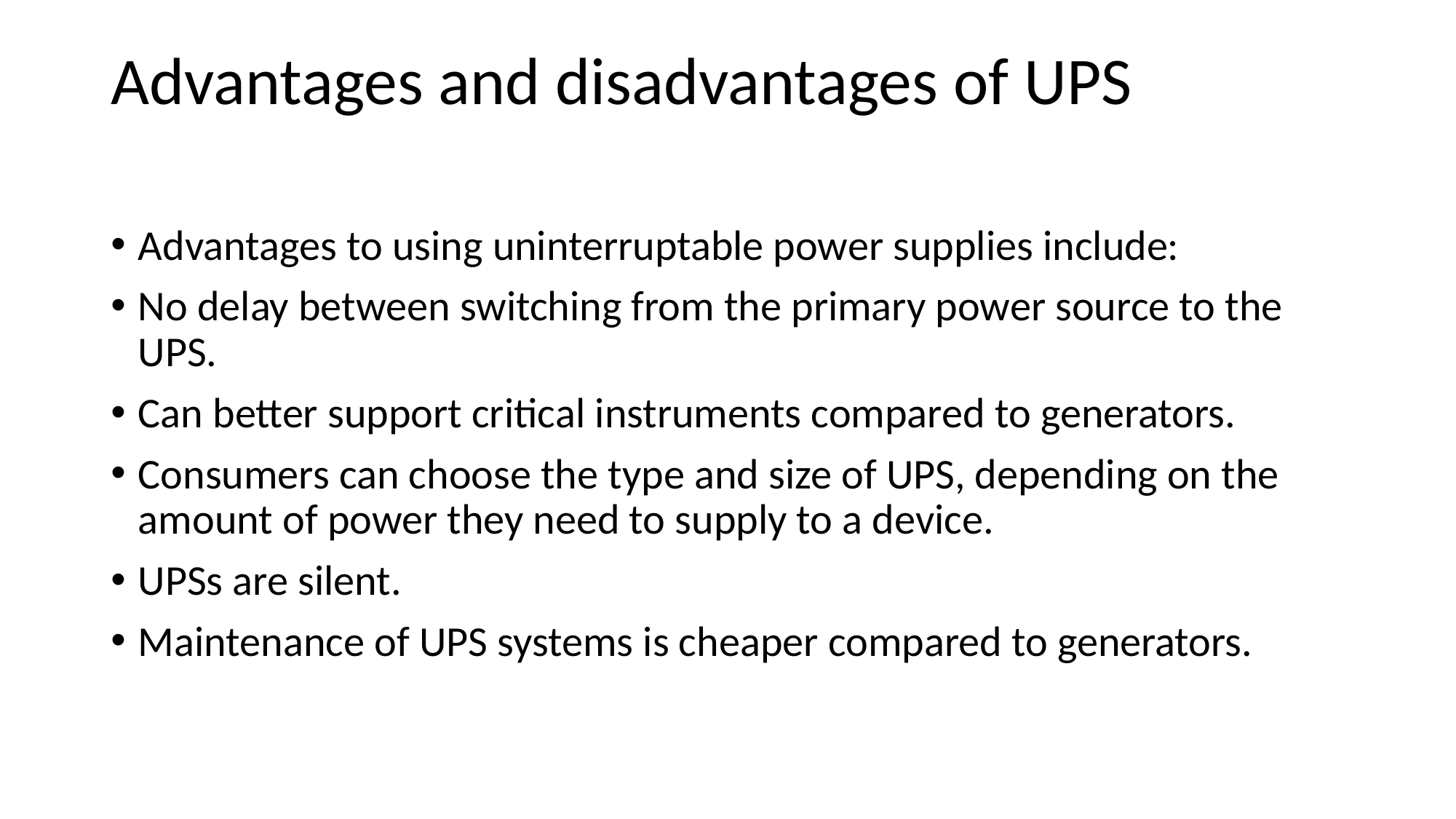

# Advantages and disadvantages of UPS
Advantages to using uninterruptable power supplies include:
No delay between switching from the primary power source to the UPS.
Can better support critical instruments compared to generators.
Consumers can choose the type and size of UPS, depending on the amount of power they need to supply to a device.
UPSs are silent.
Maintenance of UPS systems is cheaper compared to generators.